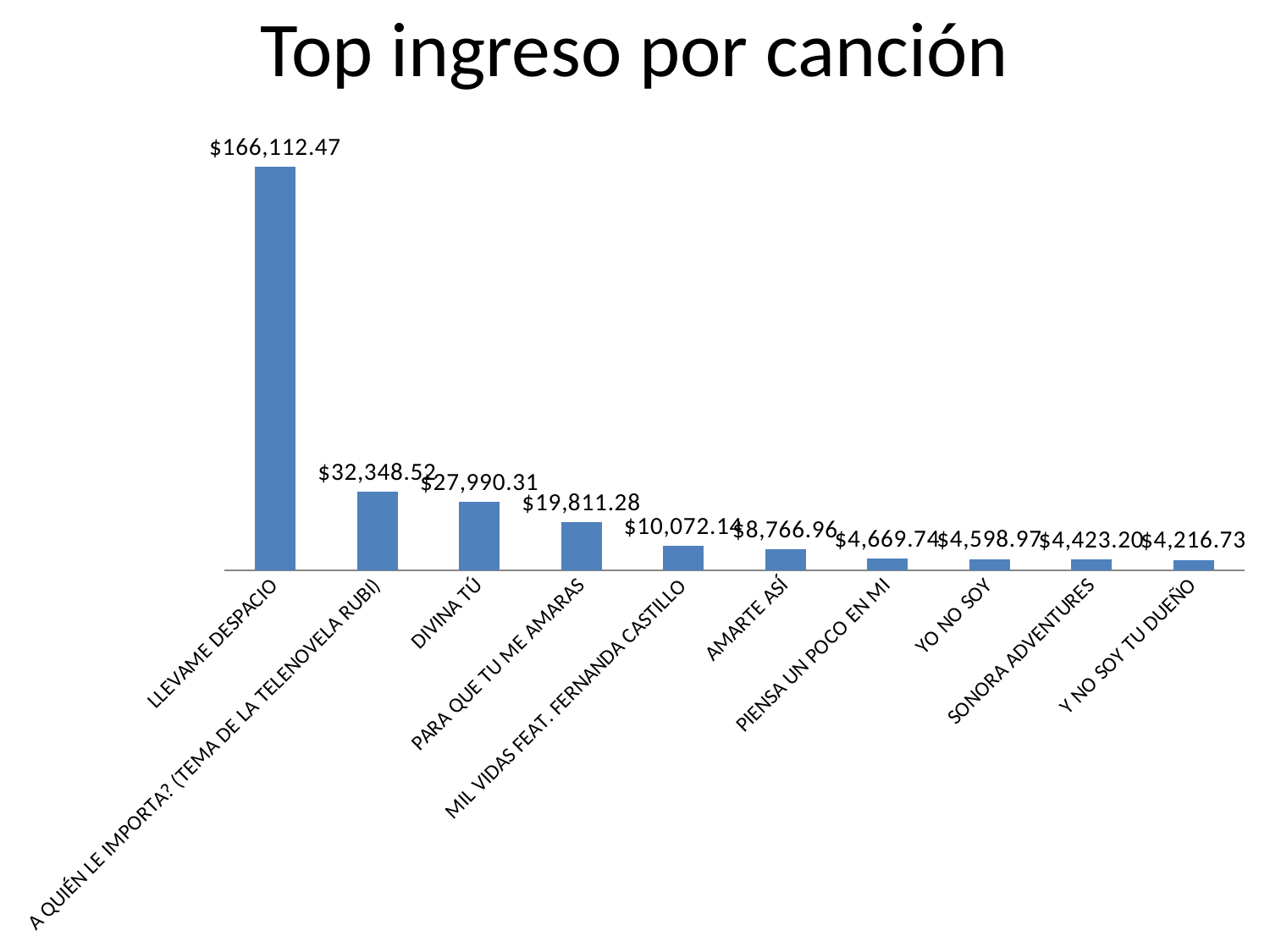

# Top ingreso por canción

### Chart

| Category | Total por trac |
|---|---|
| LLEVAME DESPACIO | 166112.4654806113 |
| A QUIÉN LE IMPORTA? (TEMA DE LA TELENOVELA RUBI) | 32348.518410029774 |
| DIVINA TÚ | 27990.30967623718 |
| PARA QUE TU ME AMARAS | 19811.2752299513 |
| MIL VIDAS FEAT. FERNANDA CASTILLO | 10072.136994541459 |
| AMARTE ASÍ | 8766.964089832549 |
| PIENSA UN POCO EN MI | 4669.738481754799 |
| YO NO SOY | 4598.969917256563 |
| SONORA ADVENTURES | 4423.204444182727 |
| Y NO SOY TU DUEÑO | 4216.733635285619 |